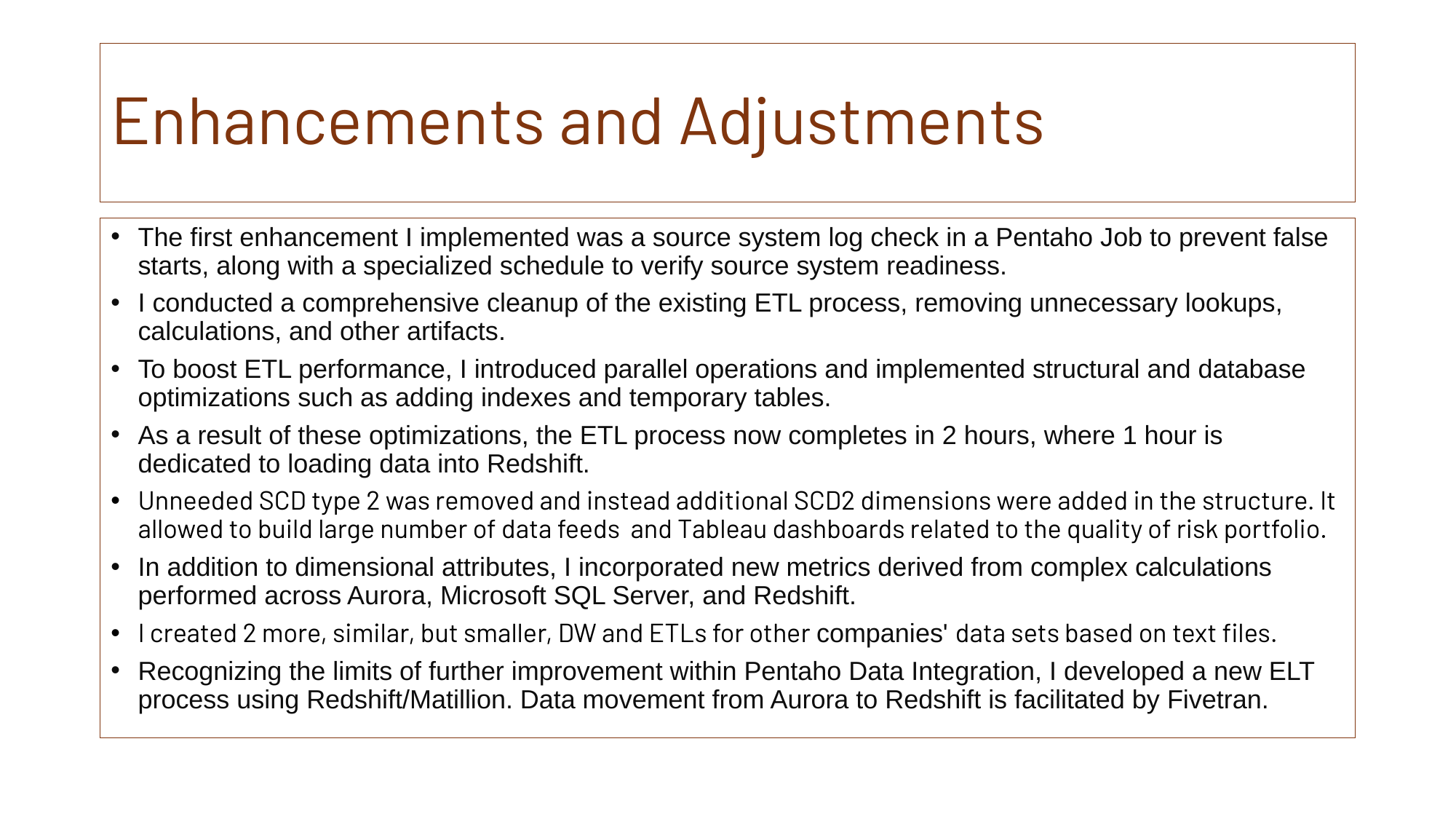

# Enhancements and Adjustments
The first enhancement I implemented was a source system log check in a Pentaho Job to prevent false starts, along with a specialized schedule to verify source system readiness.
I conducted a comprehensive cleanup of the existing ETL process, removing unnecessary lookups, calculations, and other artifacts.
To boost ETL performance, I introduced parallel operations and implemented structural and database optimizations such as adding indexes and temporary tables.
As a result of these optimizations, the ETL process now completes in 2 hours, where 1 hour is dedicated to loading data into Redshift.
Unneeded SCD type 2 was removed and instead additional SCD2 dimensions were added in the structure. It allowed to build large number of data feeds  and Tableau dashboards related to the quality of risk portfolio.
In addition to dimensional attributes, I incorporated new metrics derived from complex calculations performed across Aurora, Microsoft SQL Server, and Redshift.
I created 2 more, similar, but smaller, DW and ETLs for other companies' data sets based on text files.
Recognizing the limits of further improvement within Pentaho Data Integration, I developed a new ELT process using Redshift/Matillion. Data movement from Aurora to Redshift is facilitated by Fivetran.